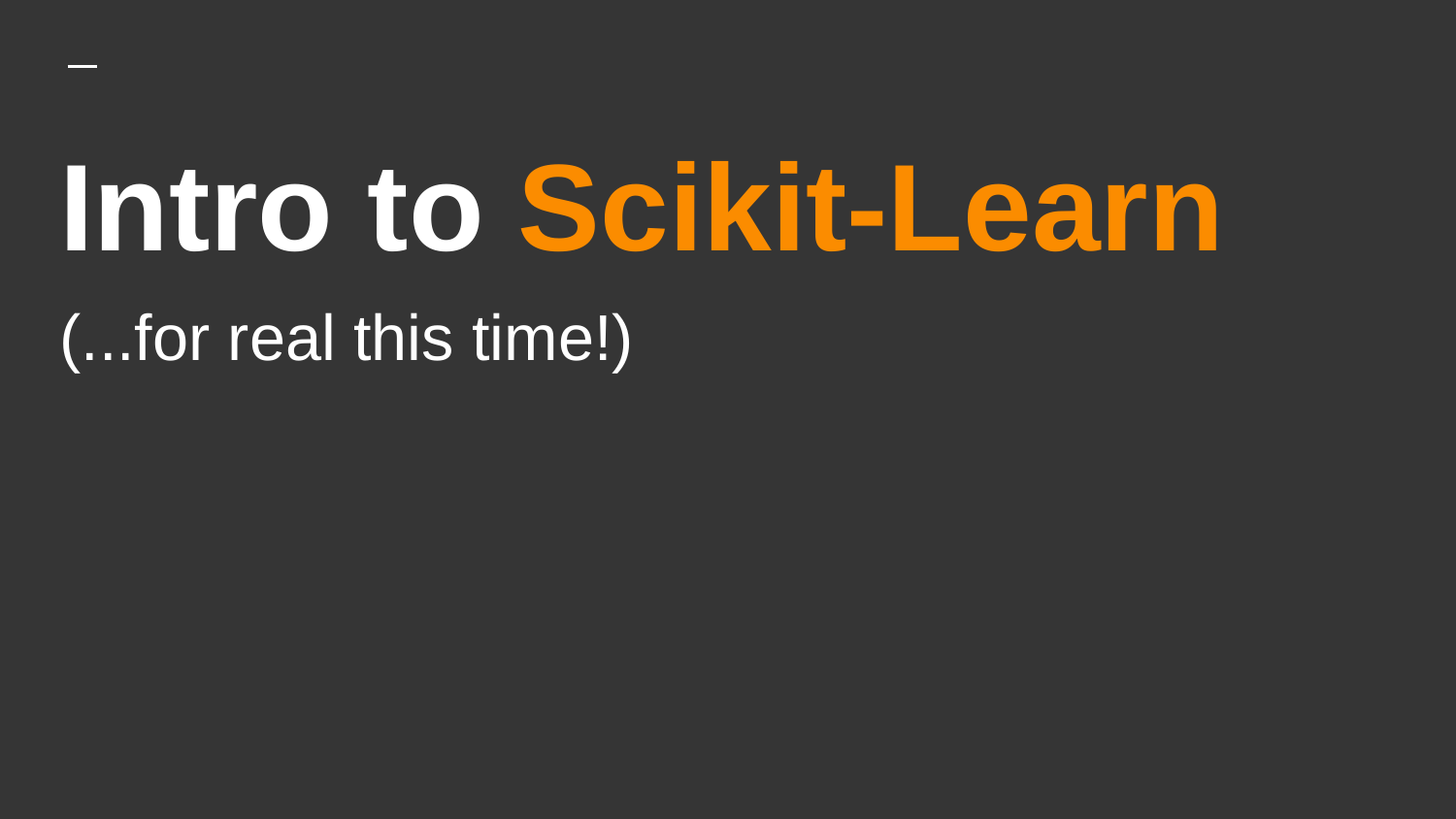

# Intro to Scikit-Learn
(...for real this time!)